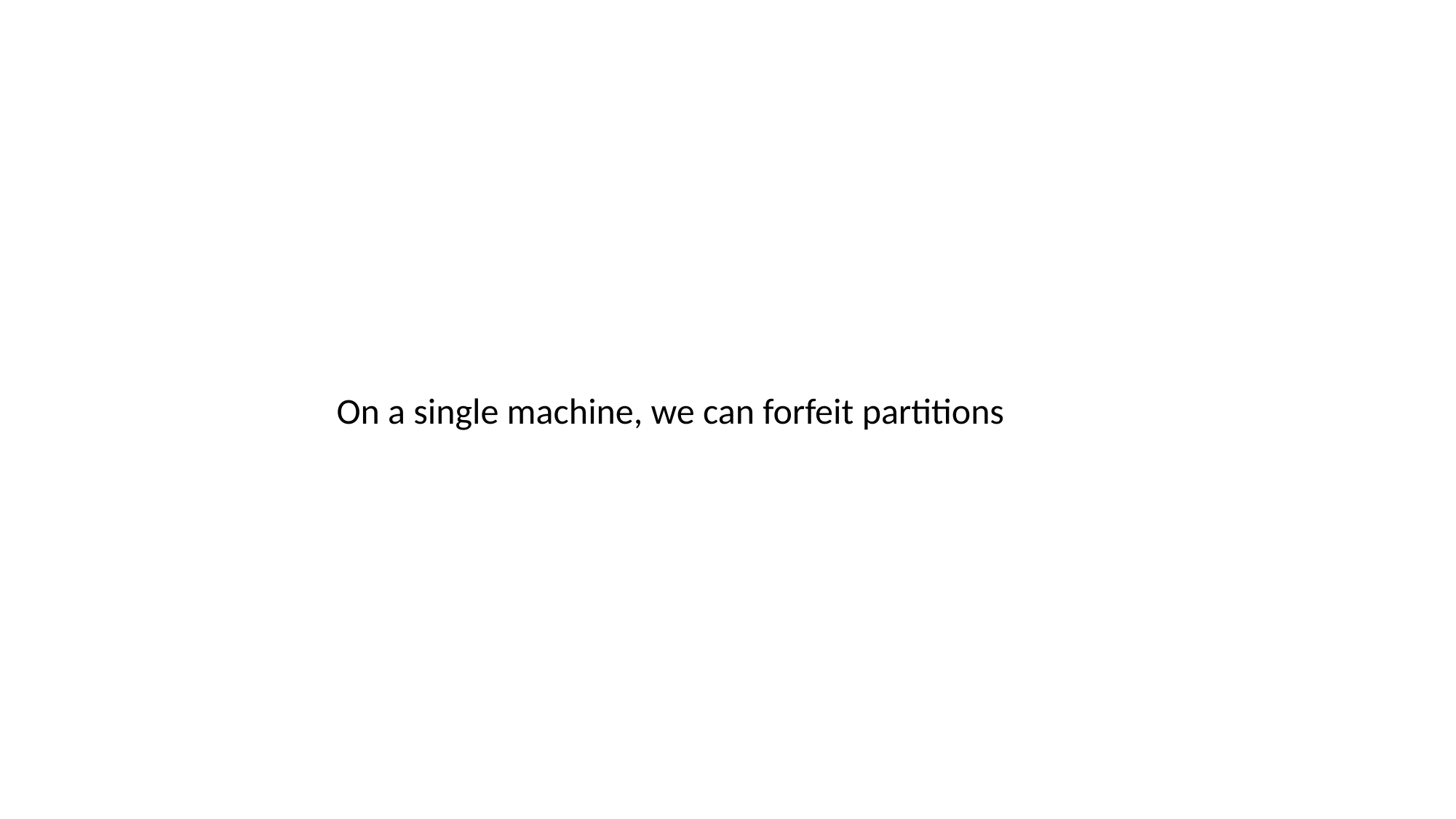

On a single machine, we can forfeit partitions